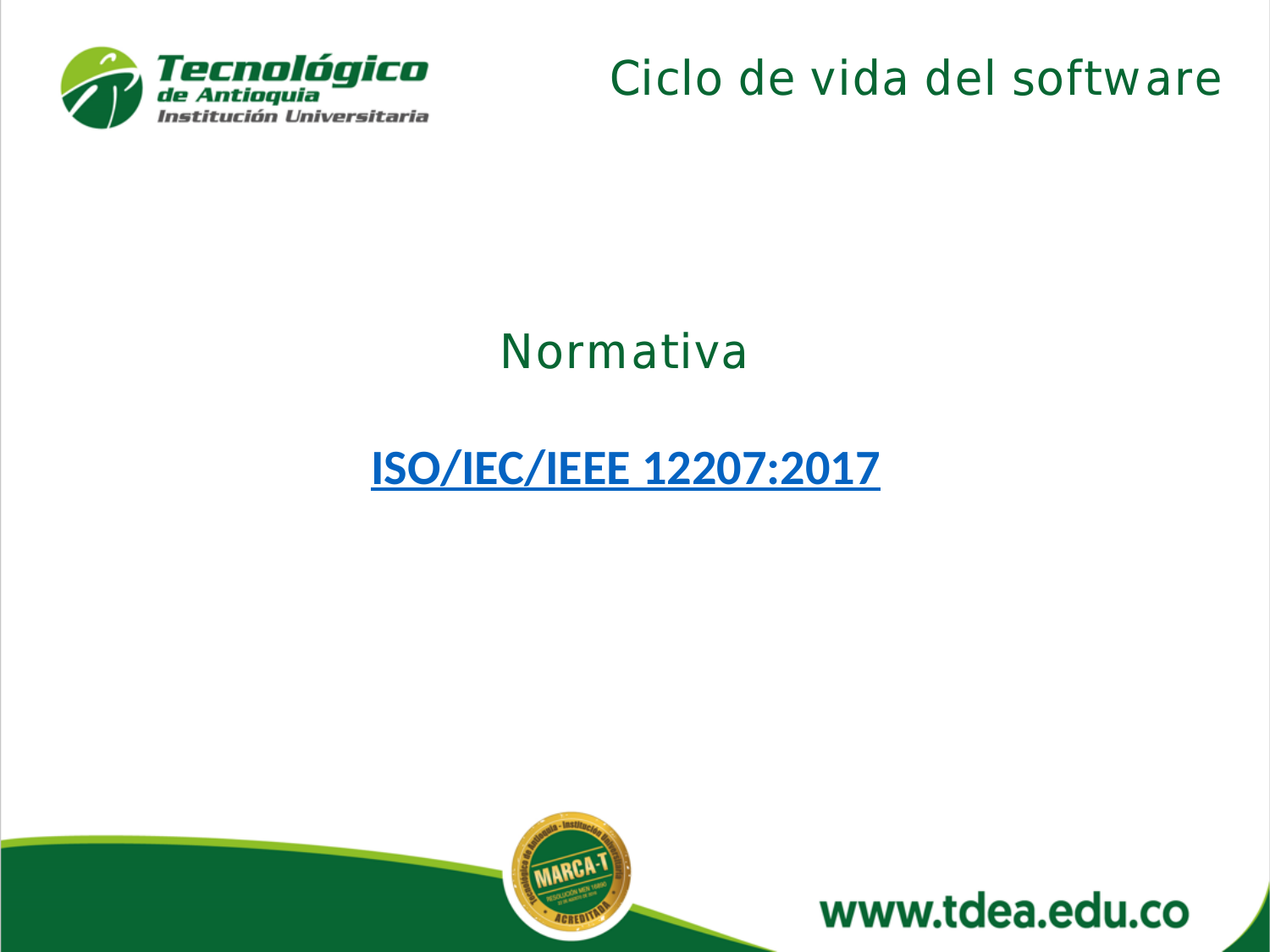

Ciclo de vida del software
Normativa

ISO/IEC/IEEE 12207:2017